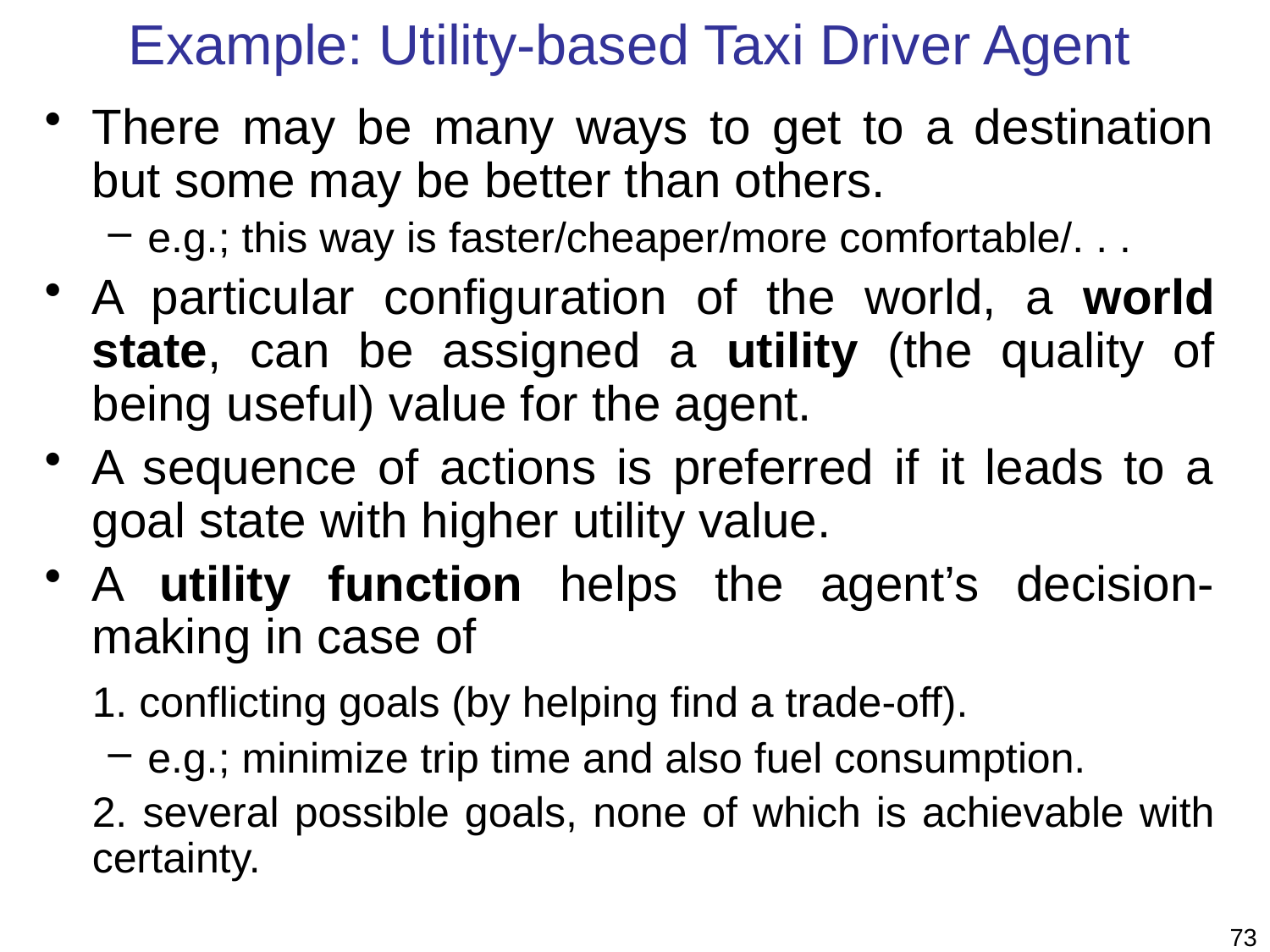

# Example: Utility-based Taxi Driver Agent
There may be many ways to get to a destination but some may be better than others.
e.g.; this way is faster/cheaper/more comfortable/. . .
A particular configuration of the world, a world state, can be assigned a utility (the quality of being useful) value for the agent.
A sequence of actions is preferred if it leads to a goal state with higher utility value.
A utility function helps the agent’s decision-making in case of
	1. conflicting goals (by helping find a trade-off).
e.g.; minimize trip time and also fuel consumption.
	2. several possible goals, none of which is achievable with certainty.

73